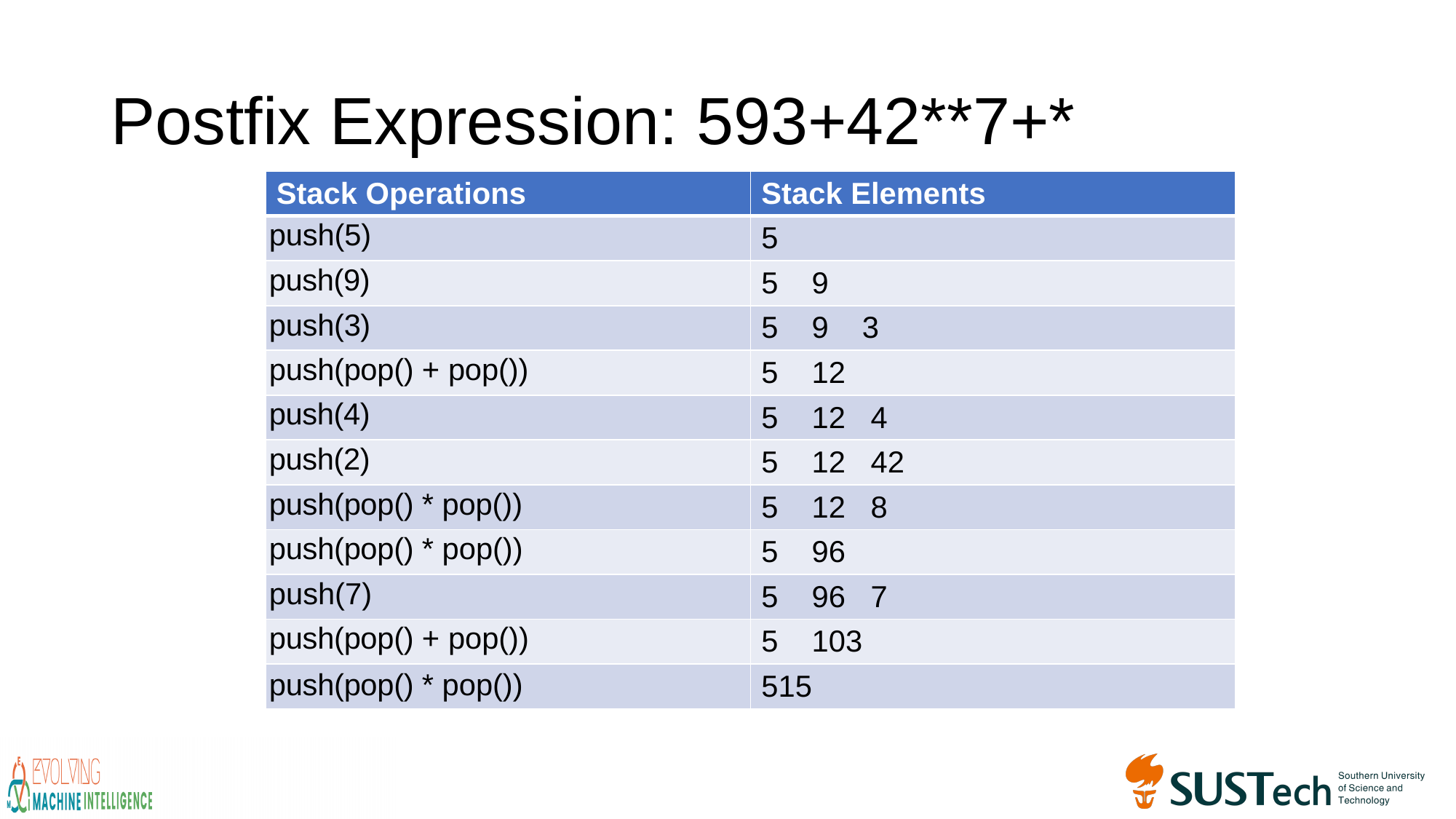

# Postfix Expression: 593+42**7+*
| Stack Operations | Stack Elements |
| --- | --- |
| push(5) | 5 |
| push(9) | 5 9 |
| push(3) | 5 9 3 |
| push(pop() + pop()) | 5 12 |
| push(4) | 5 12 4 |
| push(2) | 5 12 42 |
| push(pop() \* pop()) | 5 12 8 |
| push(pop() \* pop()) | 5 96 |
| push(7) | 5 96 7 |
| push(pop() + pop()) | 5 103 |
| push(pop() \* pop()) | 515 |